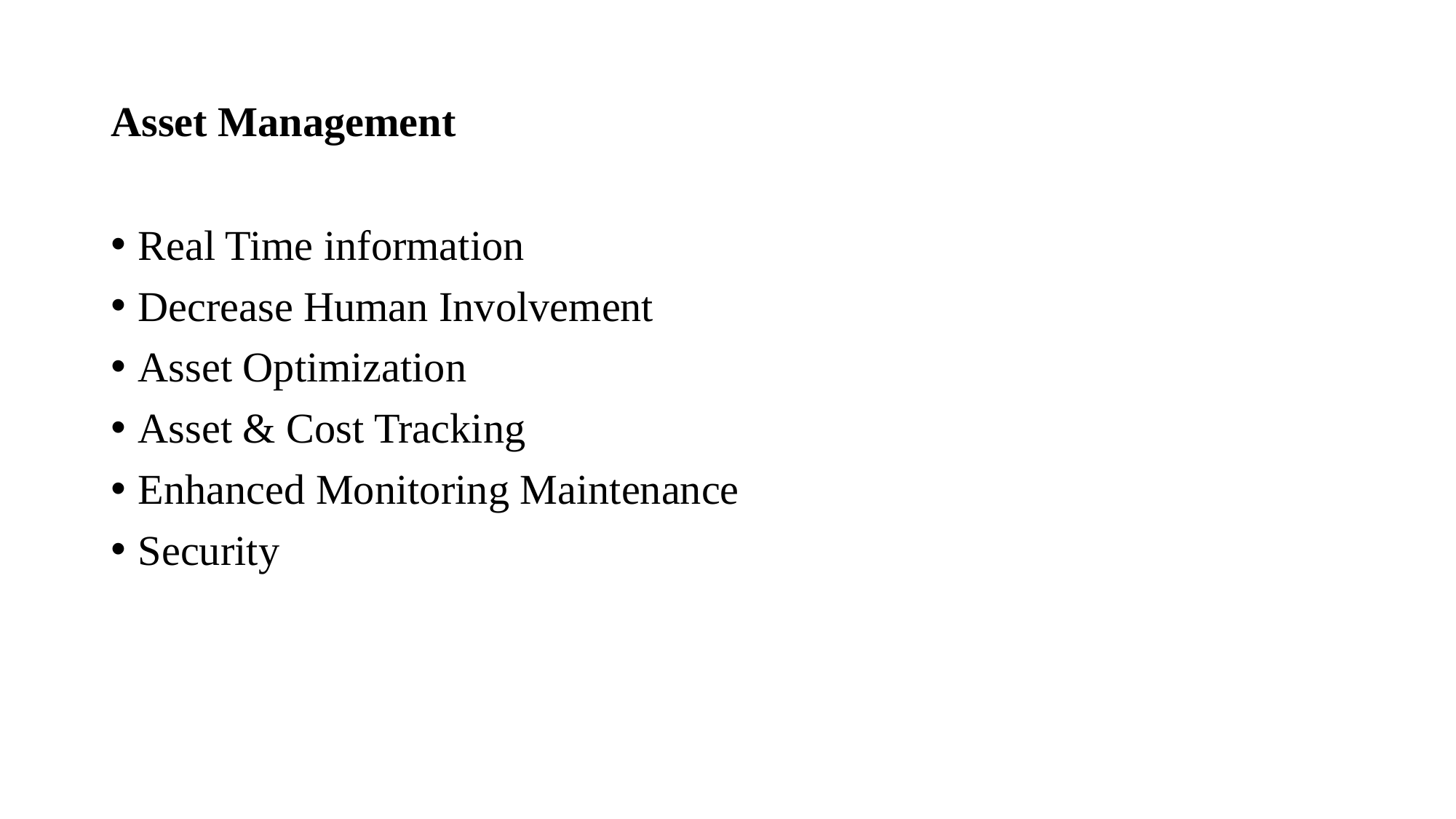

# Asset Management
Real Time information
Decrease Human Involvement
Asset Optimization
Asset & Cost Tracking
Enhanced Monitoring Maintenance
Security